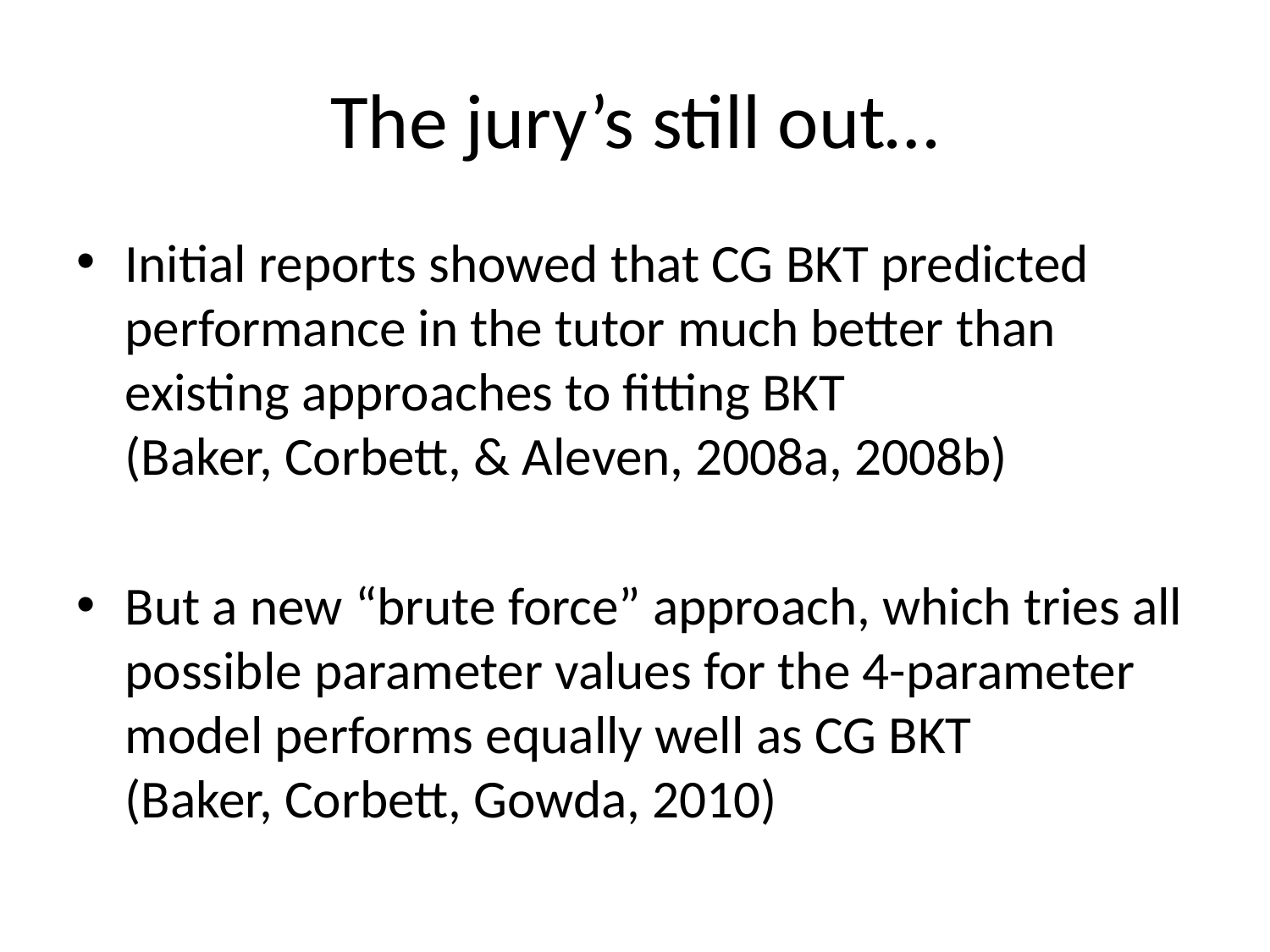

# The jury’s still out…
Initial reports showed that CG BKT predicted performance in the tutor much better than existing approaches to fitting BKT
(Baker, Corbett, & Aleven, 2008a, 2008b)

But a new “brute force” approach, which tries all possible parameter values for the 4-parameter model performs equally well as CG BKT
(Baker, Corbett, Gowda, 2010)